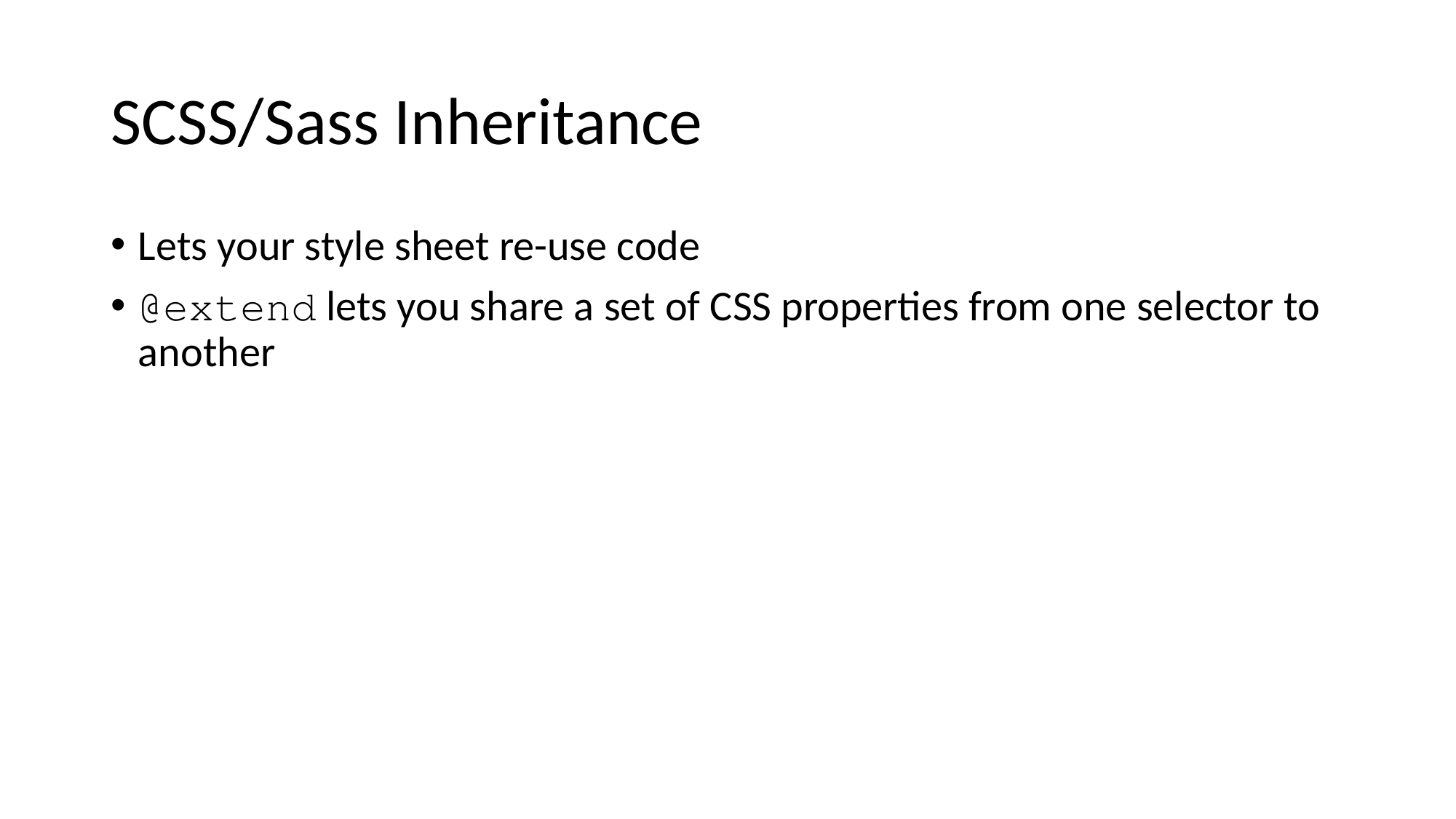

# SCSS/Sass Inheritance
Lets your style sheet re-use code
@extend lets you share a set of CSS properties from one selector to another